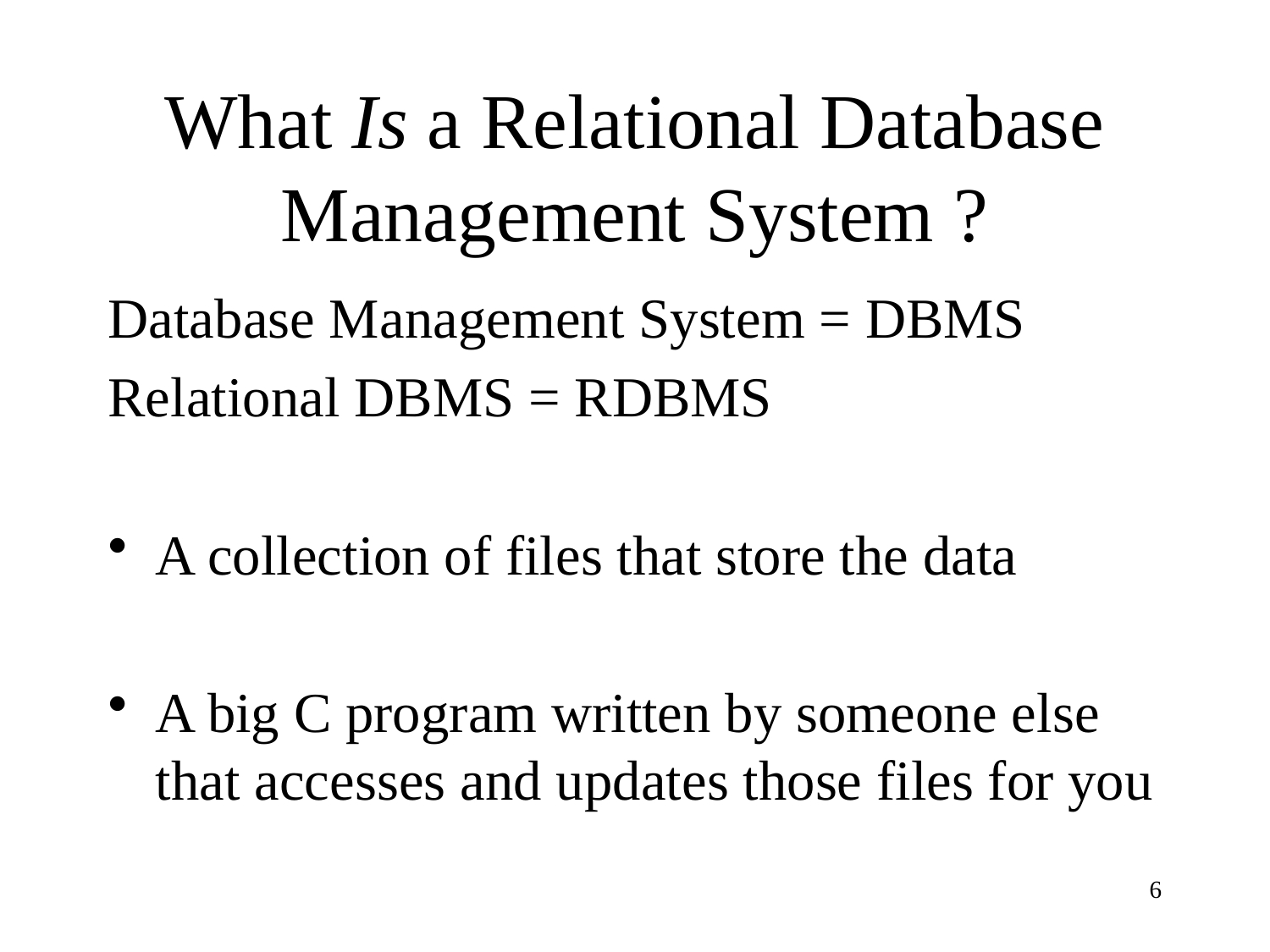

# What Is a Relational Database Management System ?
Database Management System = DBMS
Relational DBMS = RDBMS

A collection of files that store the data

A big C program written by someone else that accesses and updates those files for you

6